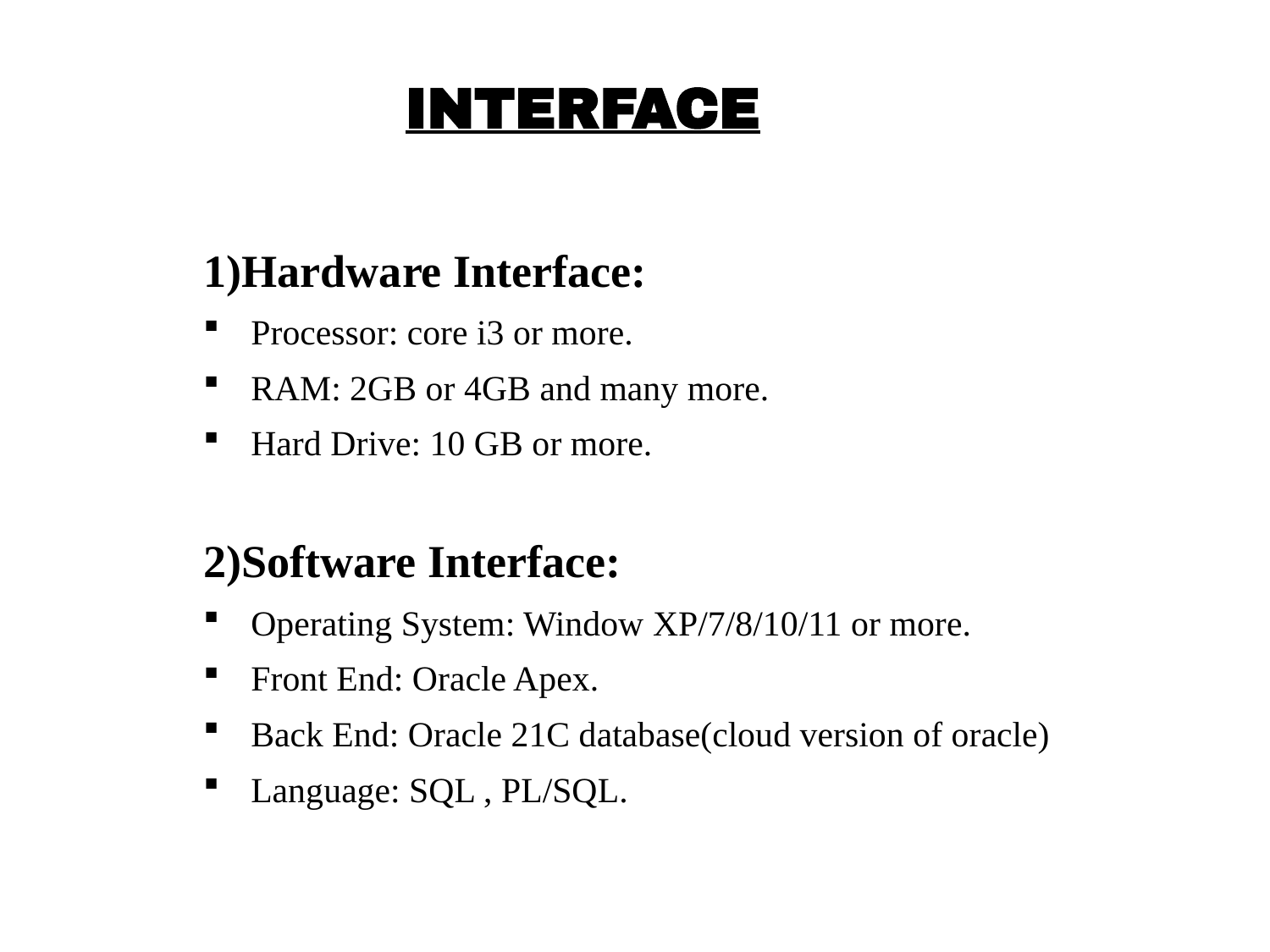

# INTERFACE
1)Hardware Interface:
Processor: core i3 or more.
RAM: 2GB or 4GB and many more.
Hard Drive: 10 GB or more.

2)Software Interface:
Operating System: Window XP/7/8/10/11 or more.
Front End: Oracle Apex.
Back End: Oracle 21C database(cloud version of oracle)
Language: SQL , PL/SQL.